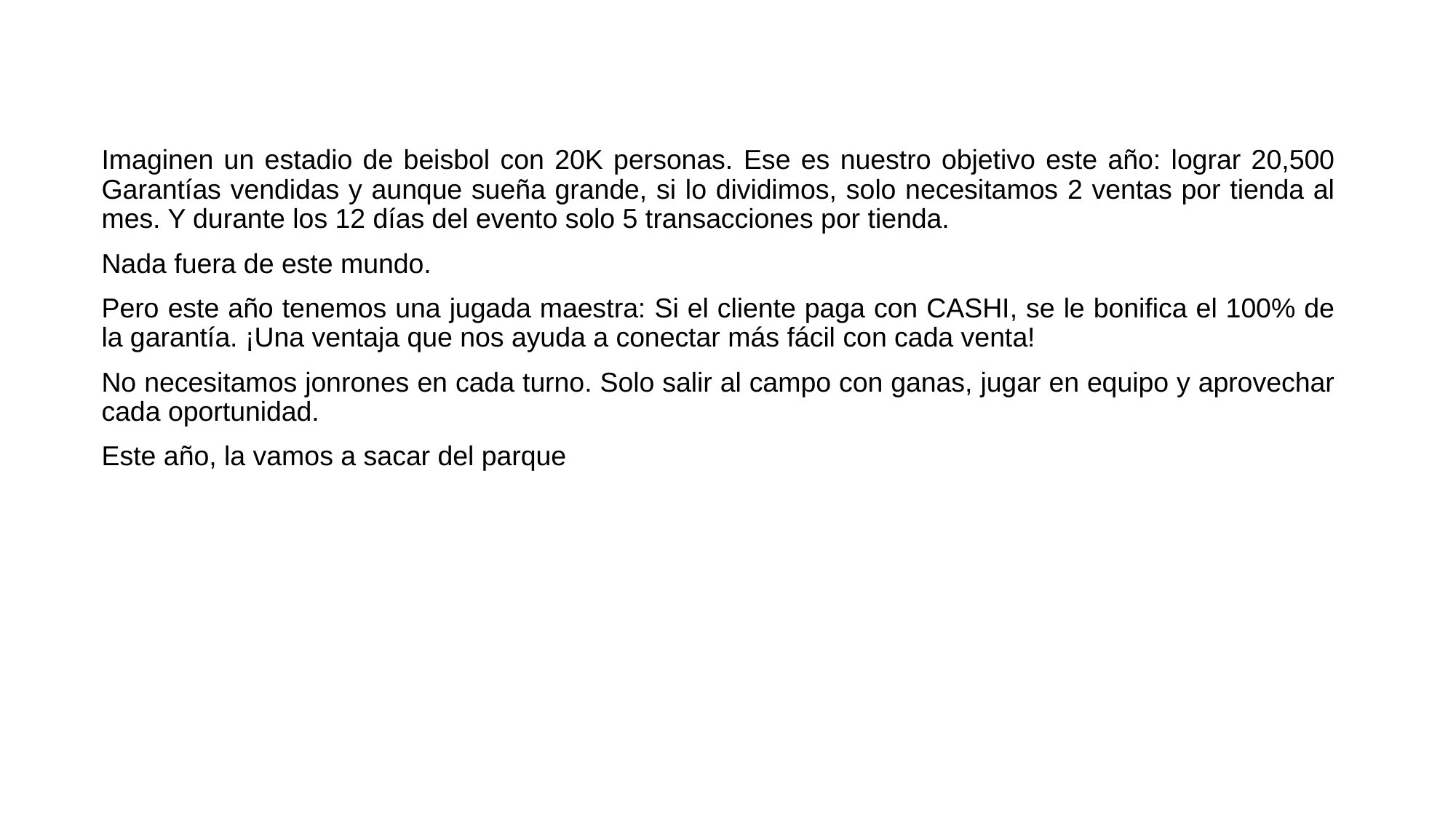

Imaginen un estadio de beisbol con 20K personas. Ese es nuestro objetivo este año: lograr 20,500 Garantías vendidas y aunque sueña grande, si lo dividimos, solo necesitamos 2 ventas por tienda al mes. Y durante los 12 días del evento solo 5 transacciones por tienda.
Nada fuera de este mundo.
Pero este año tenemos una jugada maestra: Si el cliente paga con CASHI, se le bonifica el 100% de la garantía. ¡Una ventaja que nos ayuda a conectar más fácil con cada venta!
No necesitamos jonrones en cada turno. Solo salir al campo con ganas, jugar en equipo y aprovechar cada oportunidad.
Este año, la vamos a sacar del parque